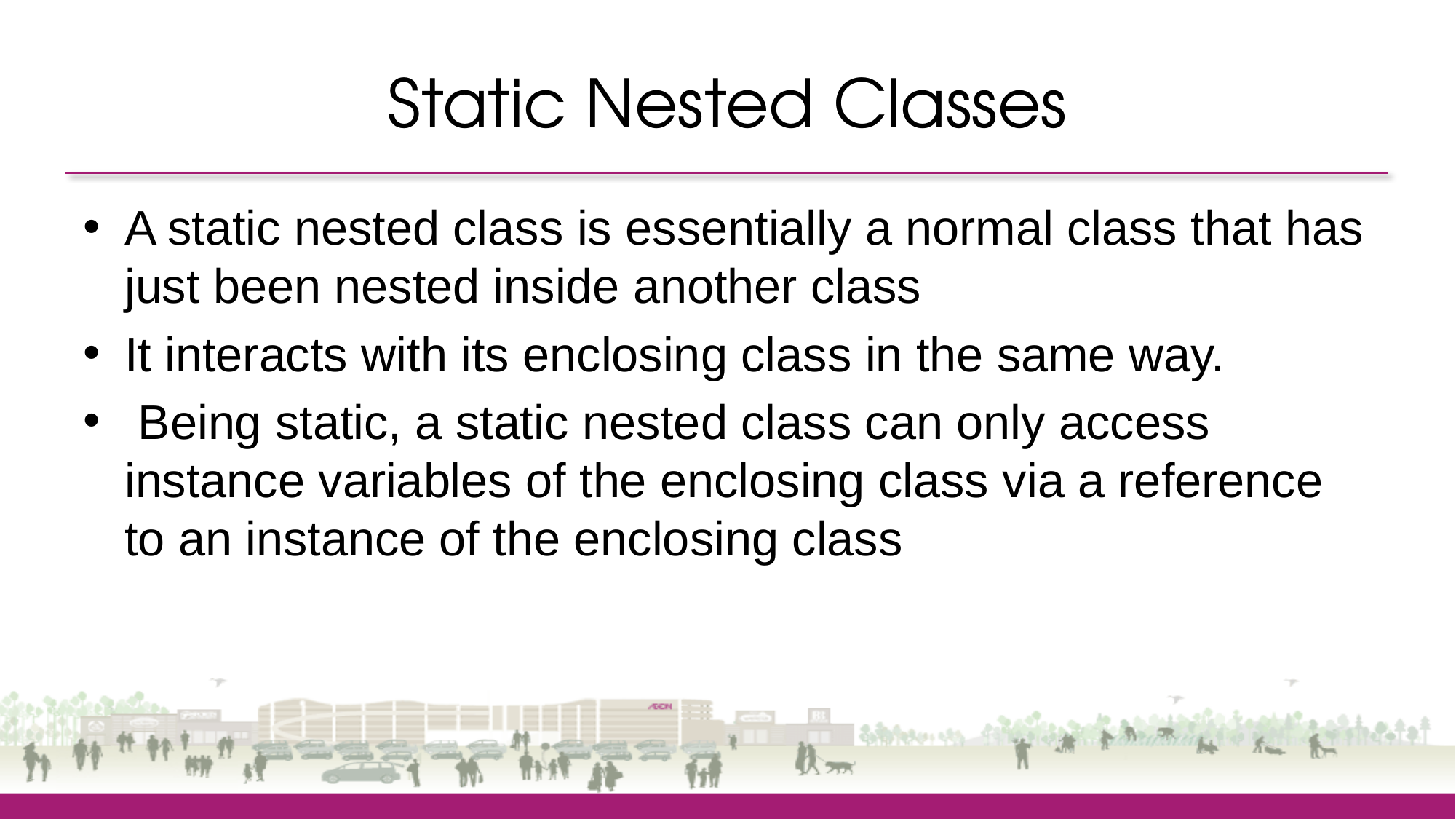

# Static Nested Classes
A static nested class is essentially a normal class that has just been nested inside another class
It interacts with its enclosing class in the same way.
 Being static, a static nested class can only access instance variables of the enclosing class via a reference to an instance of the enclosing class